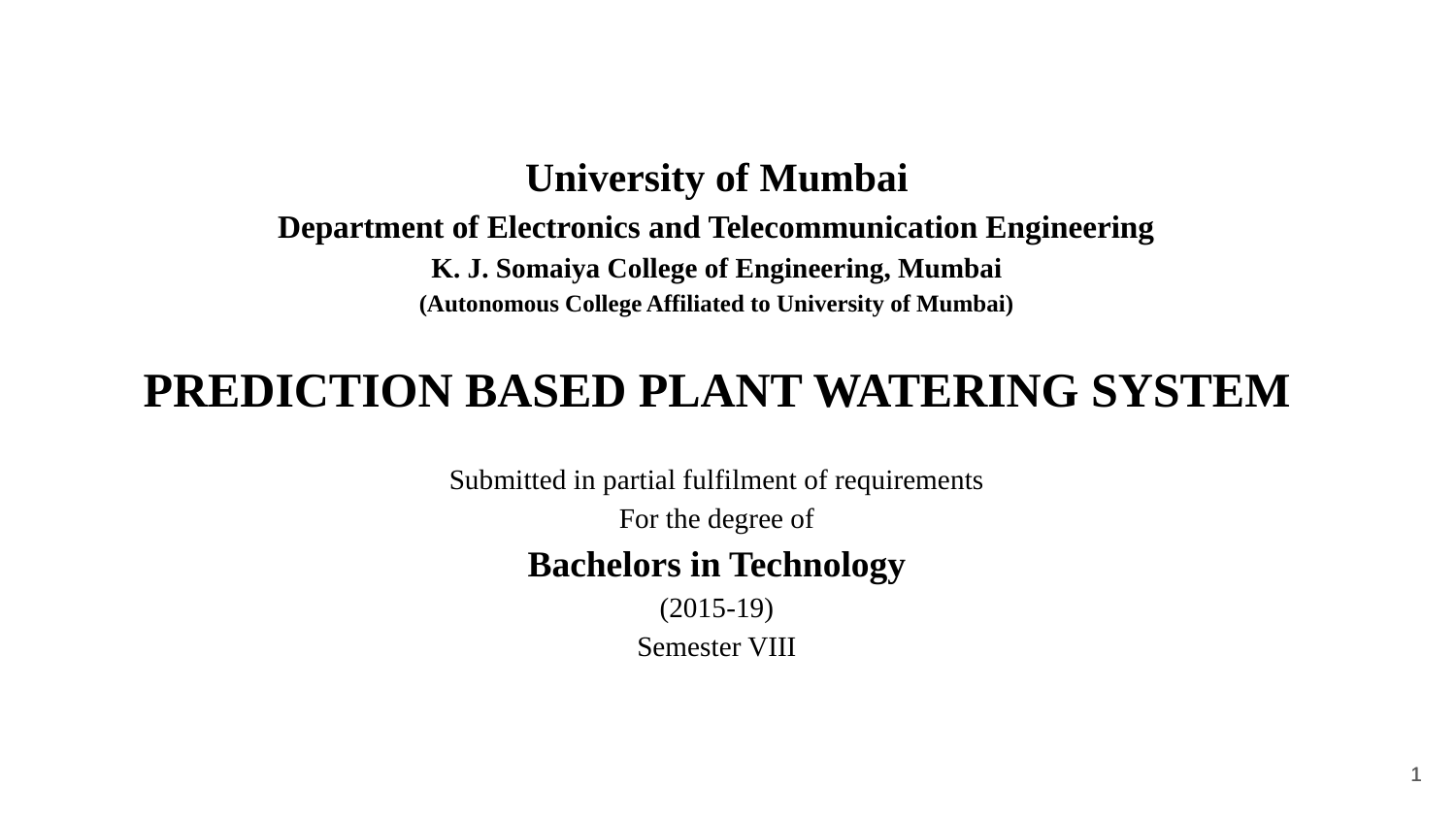

HEC Montréal École de Gestion

University of Mumbai
Department of Electronics and Telecommunication Engineering
K. J. Somaiya College of Engineering, Mumbai
(Autonomous College Affiliated to University of Mumbai)

PREDICTION BASED PLANT WATERING SYSTEM

Submitted in partial fulfilment of requirements
For the degree of
Bachelors in Technology
(2015-19)
Semester VIII

# HEC Montréal École de Gestion

1
1